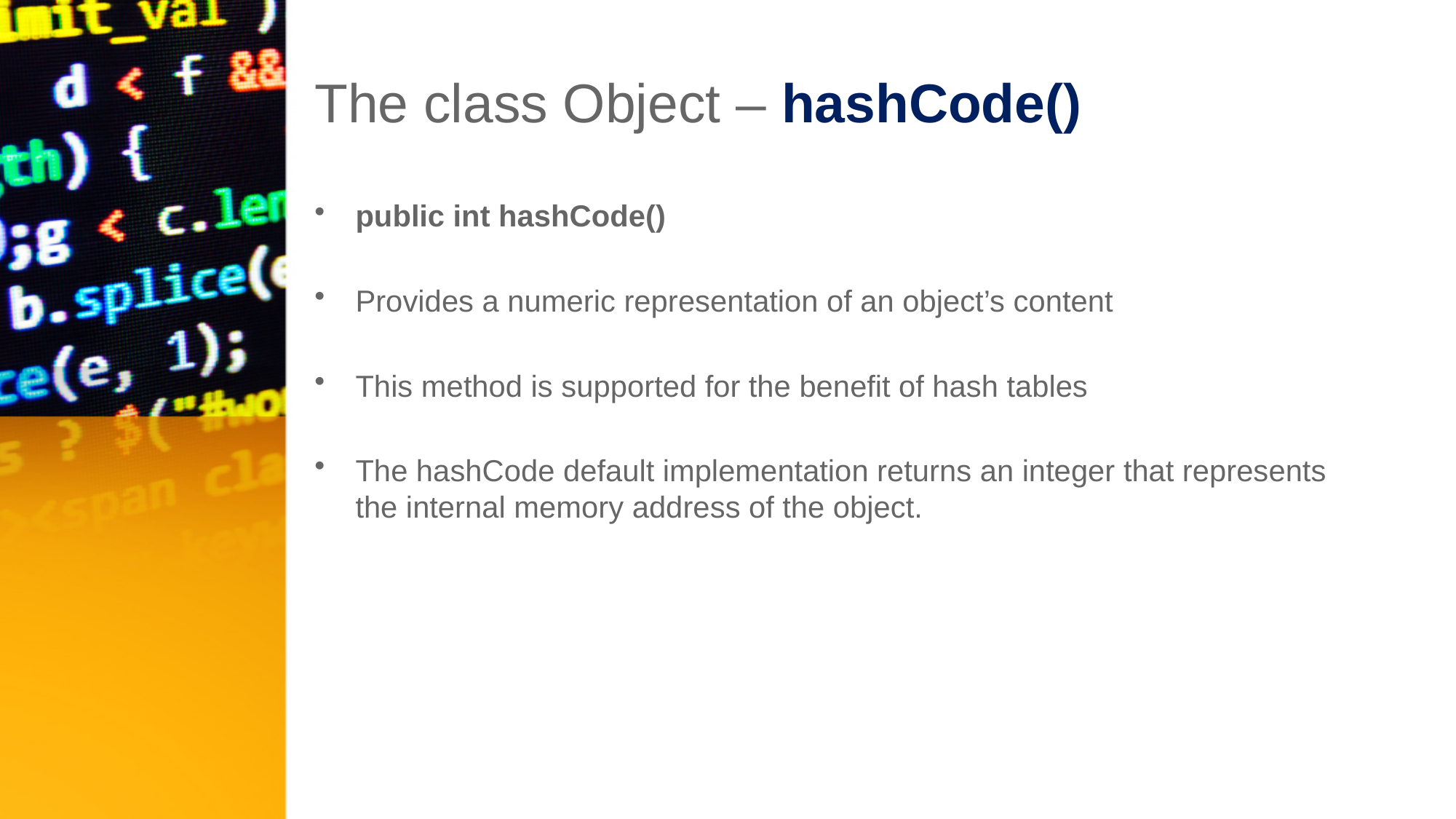

# The class Object – hashCode()
public int hashCode()

Provides a numeric representation of an object’s content

This method is supported for the benefit of hash tables

The hashCode default implementation returns an integer that represents the internal memory address of the object.